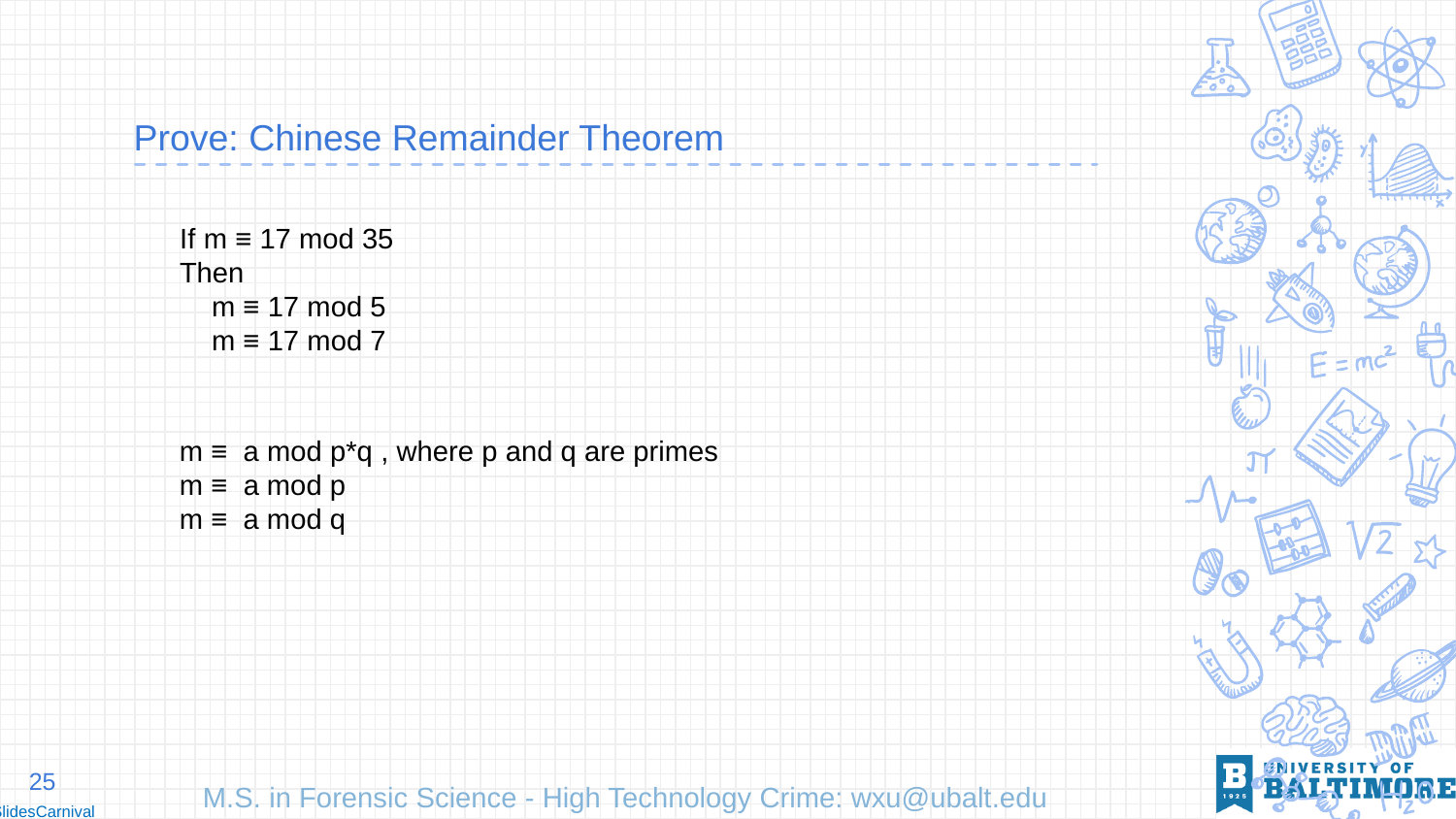

# Prove: Chinese Remainder Theorem
If m ≡ 17 mod 35
Then
    m ≡ 17 mod 5
    m ≡ 17 mod 7

m ≡  a mod p*q , where p and q are primes
m ≡  a mod p
m ≡  a mod q
25